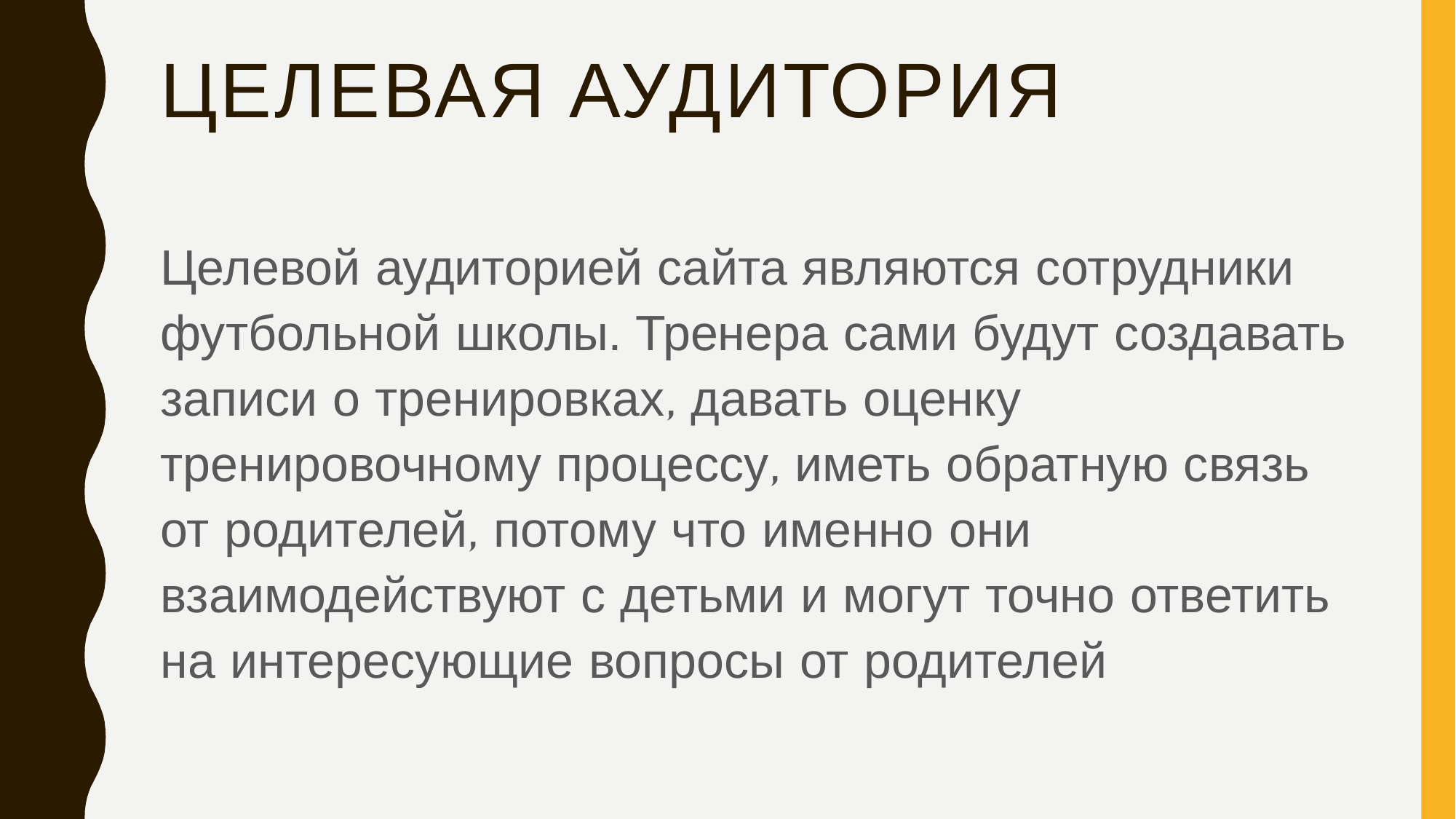

# Целевая аудитория
Целевой аудиторией сайта являются сотрудники футбольной школы. Тренера сами будут создавать записи о тренировках, давать оценку тренировочному процессу, иметь обратную связь от родителей, потому что именно они взаимодействуют с детьми и могут точно ответить на интересующие вопросы от родителей